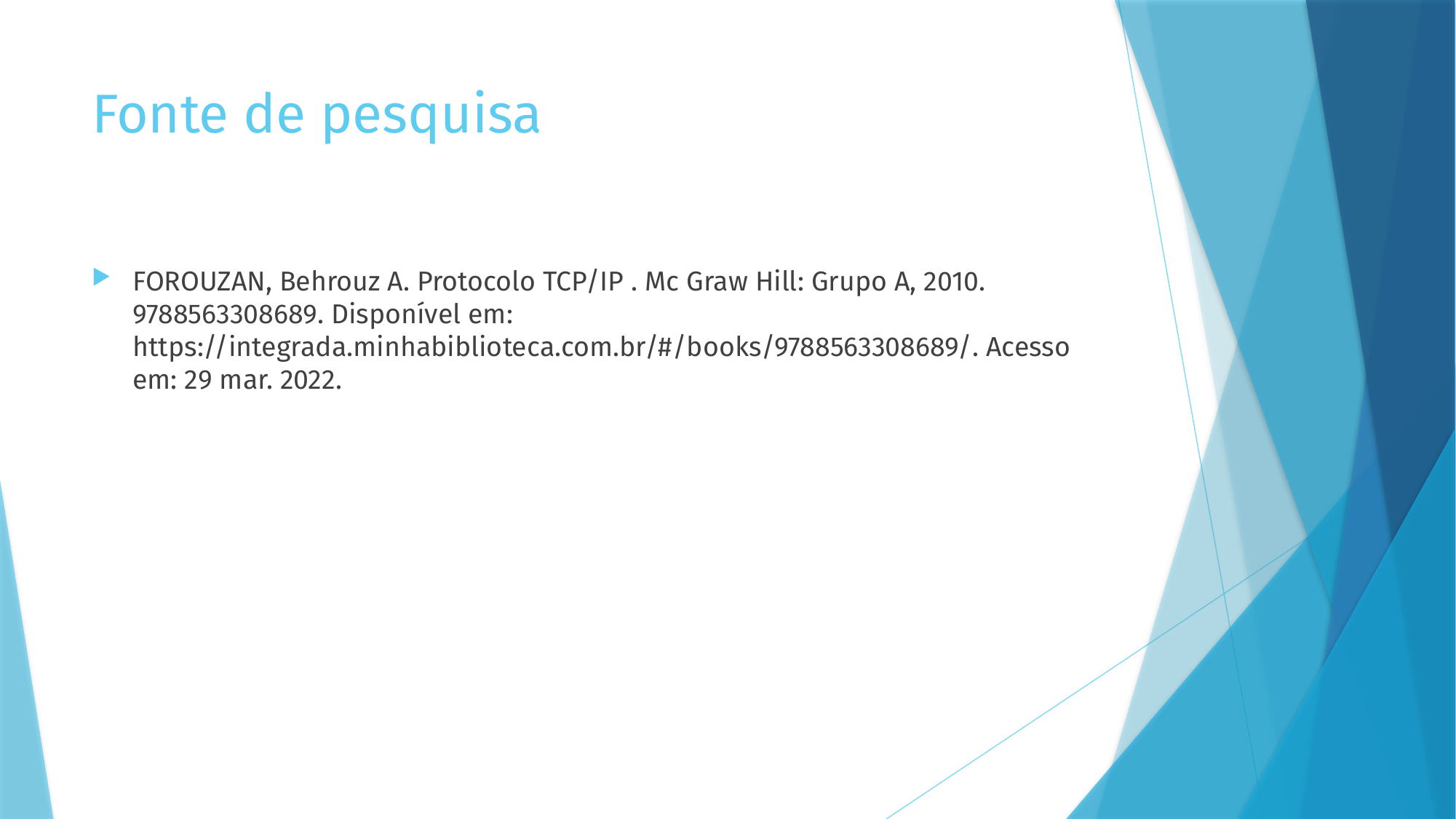

# Fonte de pesquisa
FOROUZAN, Behrouz A. Protocolo TCP/IP . Mc Graw Hill: Grupo A, 2010. 9788563308689. Disponível em: https://integrada.minhabiblioteca.com.br/#/books/9788563308689/. Acesso em: 29 mar. 2022.